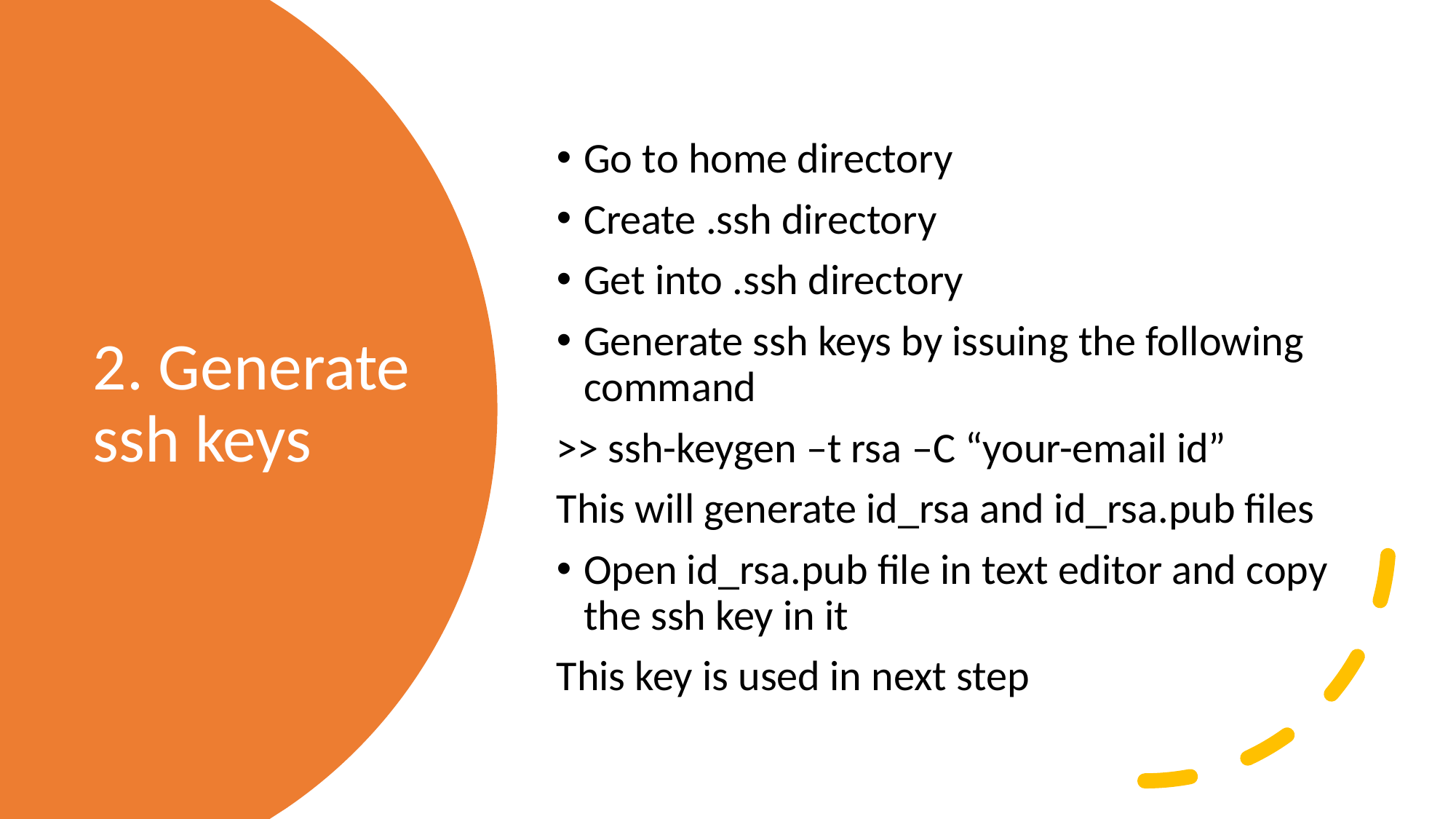

Go to home directory
Create .ssh directory
Get into .ssh directory
Generate ssh keys by issuing the following command
>> ssh-keygen –t rsa –C “your-email id”
This will generate id_rsa and id_rsa.pub files
Open id_rsa.pub file in text editor and copy the ssh key in it
This key is used in next step
# 2. Generate ssh keys